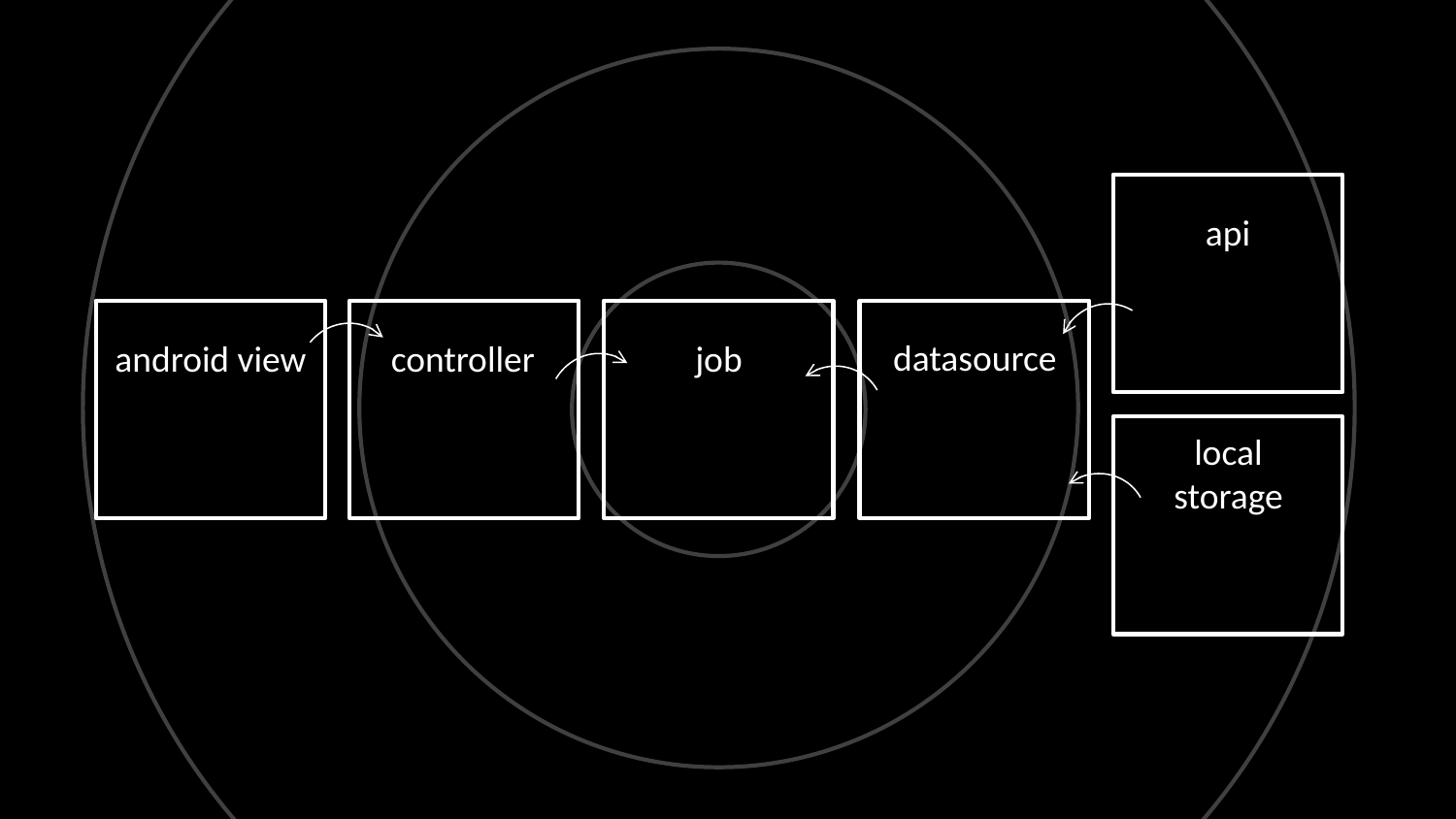

api

datasource
android view
controller
job

local
storage